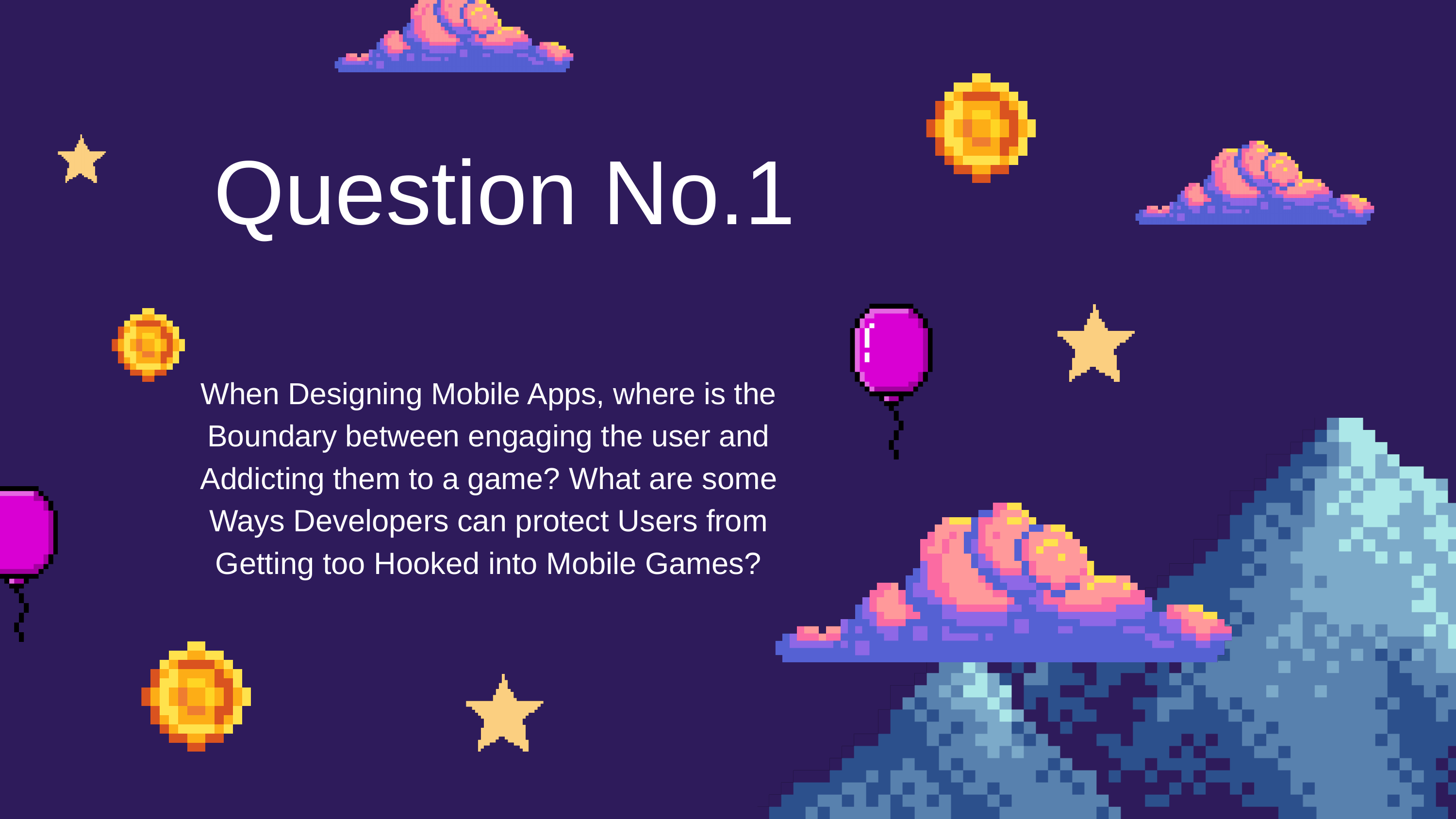

Question No.1

When Designing Mobile Apps, where is the Boundary between engaging the user and Addicting them to a game? What are some Ways Developers can protect Users from Getting too Hooked into Mobile Games?